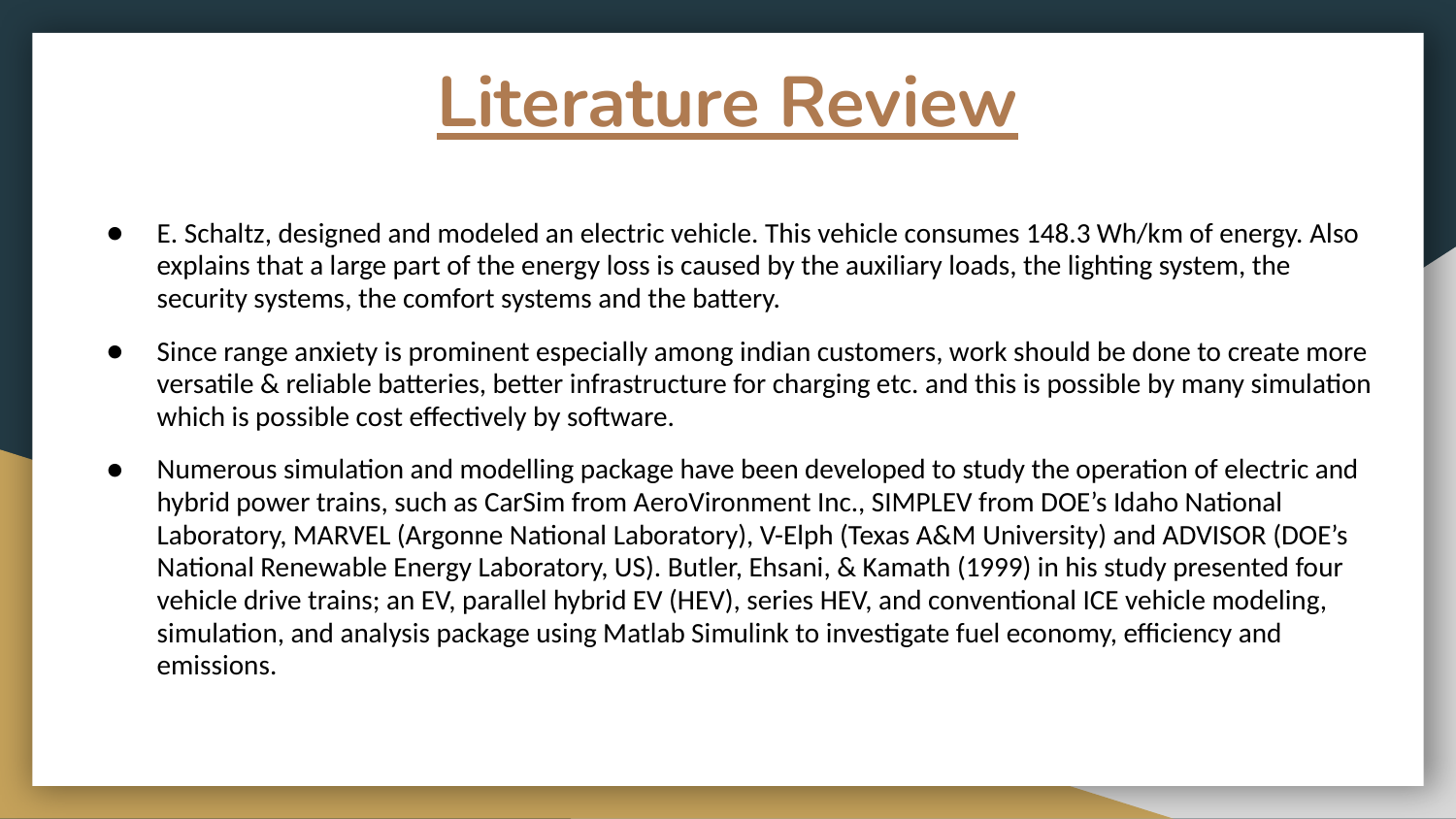

# Literature Review
E. Schaltz, designed and modeled an electric vehicle. This vehicle consumes 148.3 Wh/km of energy. Also explains that a large part of the energy loss is caused by the auxiliary loads, the lighting system, the security systems, the comfort systems and the battery.
Since range anxiety is prominent especially among indian customers, work should be done to create more versatile & reliable batteries, better infrastructure for charging etc. and this is possible by many simulation which is possible cost effectively by software.
Numerous simulation and modelling package have been developed to study the operation of electric and hybrid power trains, such as CarSim from AeroVironment Inc., SIMPLEV from DOE’s Idaho National Laboratory, MARVEL (Argonne National Laboratory), V-Elph (Texas A&M University) and ADVISOR (DOE’s National Renewable Energy Laboratory, US). Butler, Ehsani, & Kamath (1999) in his study presented four vehicle drive trains; an EV, parallel hybrid EV (HEV), series HEV, and conventional ICE vehicle modeling, simulation, and analysis package using Matlab Simulink to investigate fuel economy, efficiency and emissions.